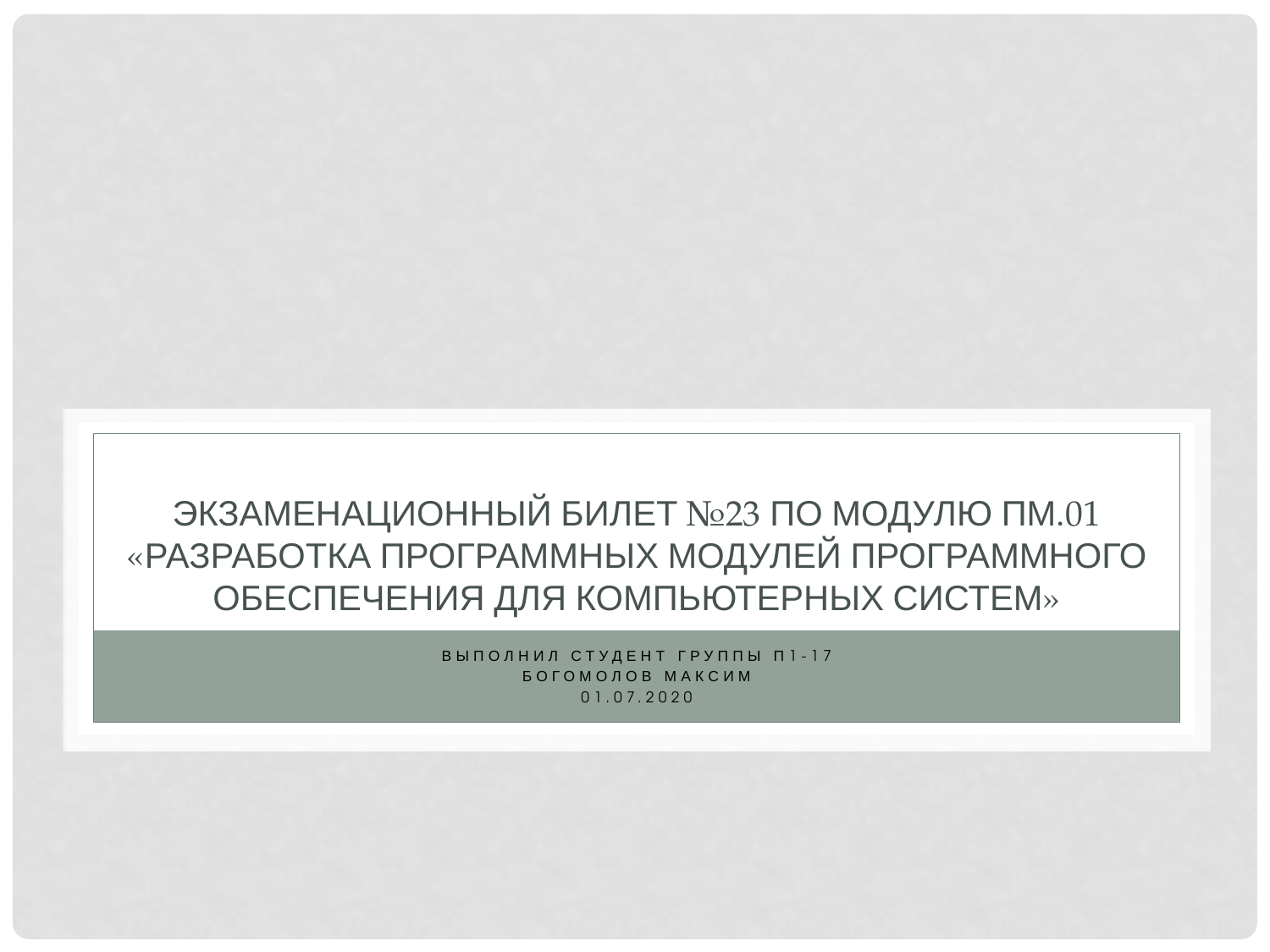

# Экзаменационный билет №23 по модулю ПМ.01 «Разработка программных модулей программного обеспечения для компьютерных систем»
Выполнил студент группы П1-17
Богомолов Максим
01.07.2020